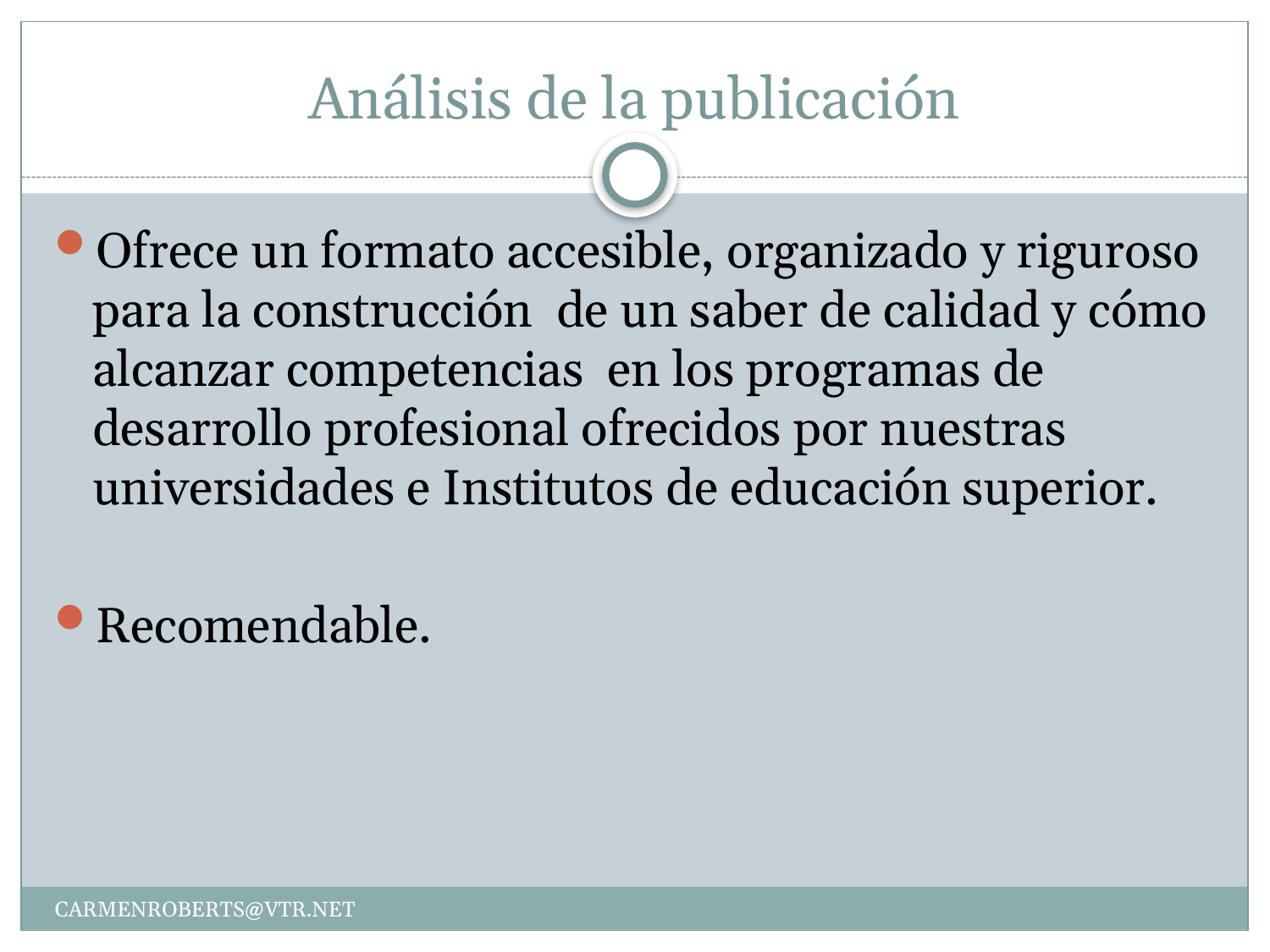

# Análisis de la publicación
Ofrece un formato accesible, organizado y riguroso para la construcción  de un saber de calidad y cómo alcanzar competencias  en los programas de desarrollo profesional ofrecidos por nuestras universidades e Institutos de educación superior.

Recomendable.

CARMENROBERTS@VTR.NET